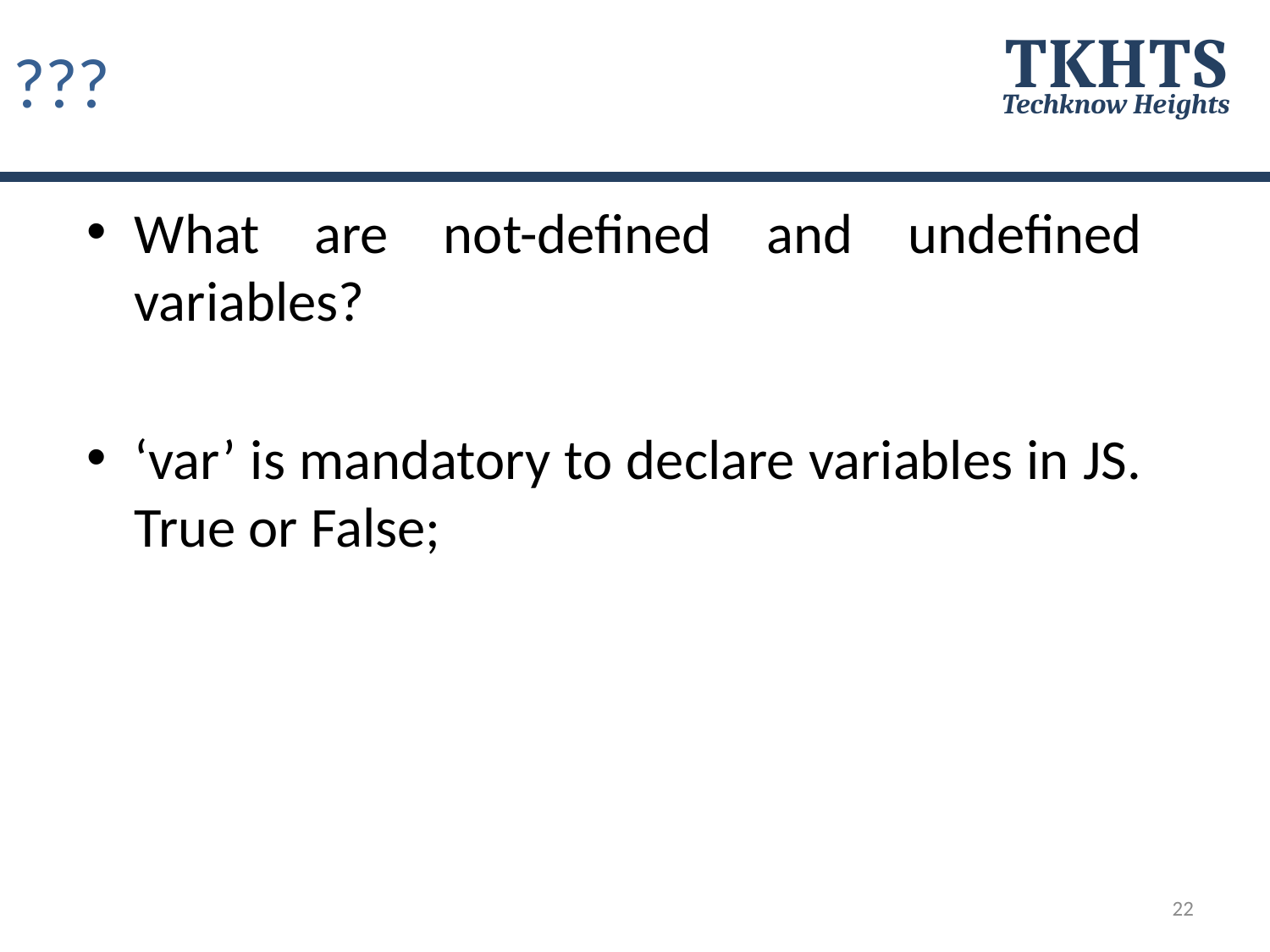

# ???
TKHTS
Techknow Heights

What are not-defined and undefined variables?

‘var’ is mandatory to declare variables in JS. True or False;
22